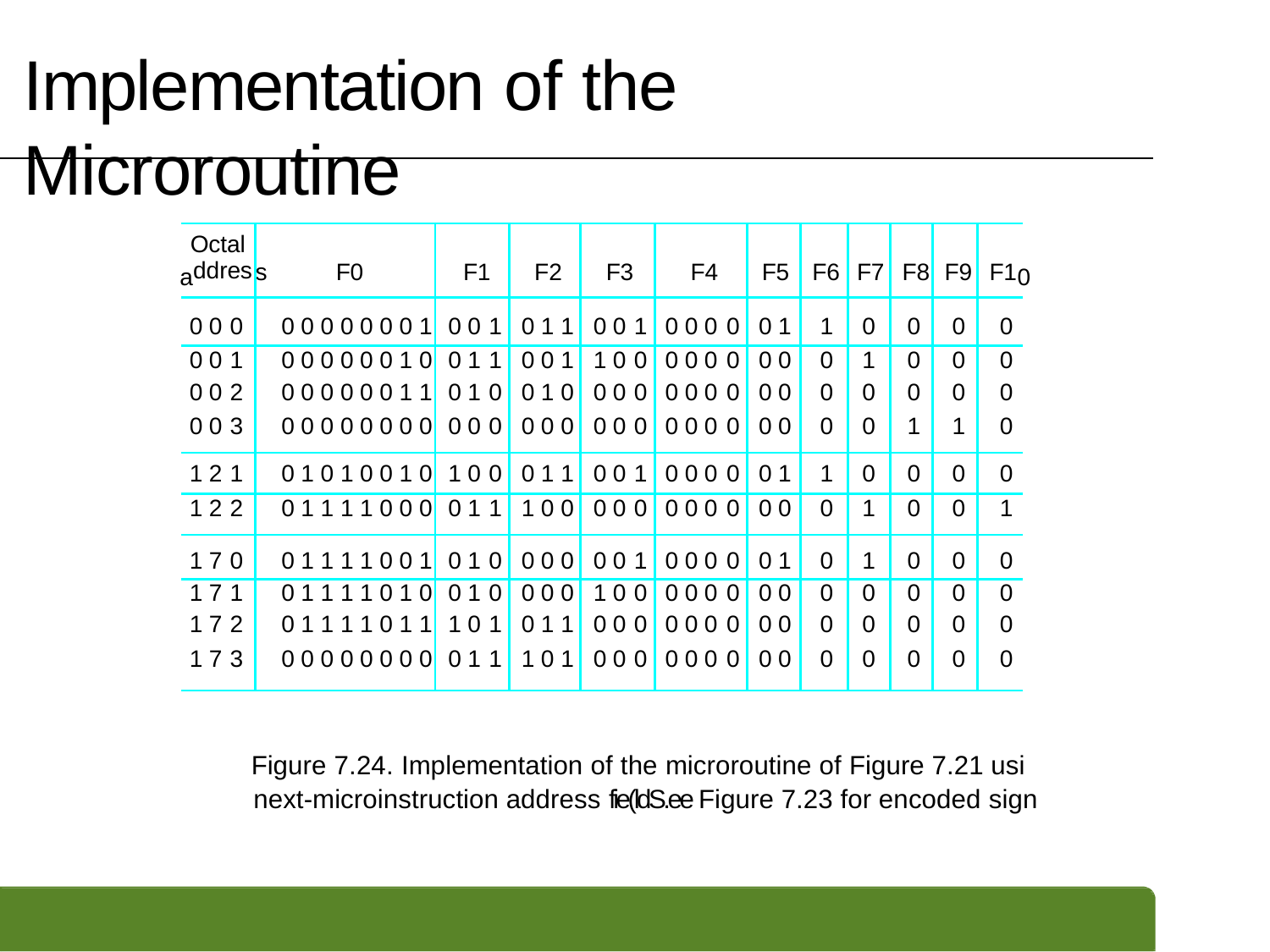

# Implementation of the Microroutine

| Octal ddres | s F0 | F1 | F2 | F3 | F4 | F5 | F6 | F7 | F8 | F9 | F1 |
| --- | --- | --- | --- | --- | --- | --- | --- | --- | --- | --- | --- |
| 0 0 0 | 0 0 0 0 0 0 0 1 | 0 0 1 | 0 1 1 | 0 0 1 | 0 0 0 0 | 0 1 | 1 | 0 | 0 | 0 | 0 |
| 0 0 1 | 0 0 0 0 0 0 1 0 | 0 1 1 | 0 0 1 | 1 0 0 | 0 0 0 0 | 0 0 | 0 | 1 | 0 | 0 | 0 |
| 0 0 2 | 0 0 0 0 0 0 1 1 | 0 1 0 | 0 1 0 | 0 0 0 | 0 0 0 0 | 0 0 | 0 | 0 | 0 | 0 | 0 |
| 0 0 3 | 0 0 0 0 0 0 0 0 | 0 0 0 | 0 0 0 | 0 0 0 | 0 0 0 0 | 0 0 | 0 | 0 | 1 | 1 | 0 |
| 1 2 1 | 0 1 0 1 0 0 1 0 | 1 0 0 | 0 1 1 | 0 0 1 | 0 0 0 0 | 0 1 | 1 | 0 | 0 | 0 | 0 |
| 1 2 2 | 0 1 1 1 1 0 0 0 | 0 1 1 | 1 0 0 | 0 0 0 | 0 0 0 0 | 0 0 | 0 | 1 | 0 | 0 | 1 |
| 1 7 0 | 0 1 1 1 1 0 0 1 | 0 1 0 | 0 0 0 | 0 0 1 | 0 0 0 0 | 0 1 | 0 | 1 | 0 | 0 | 0 |
| 1 7 1 | 0 1 1 1 1 0 1 0 | 0 1 0 | 0 0 0 | 1 0 0 | 0 0 0 0 | 0 0 | 0 | 0 | 0 | 0 | 0 |
| 1 7 2 | 0 1 1 1 1 0 1 1 | 1 0 1 | 0 1 1 | 0 0 0 | 0 0 0 0 | 0 0 | 0 | 0 | 0 | 0 | 0 |
| 1 7 3 | 0 0 0 0 0 0 0 0 | 0 1 1 | 1 0 1 | 0 0 0 | 0 0 0 0 | 0 0 | 0 | 0 | 0 | 0 | 0 |
a
0
Figure 7.24. Implementation of the microroutine of Figure 7.21 usi  next-microinstruction address fie(ldS.ee Figure 7.23 for encoded sign